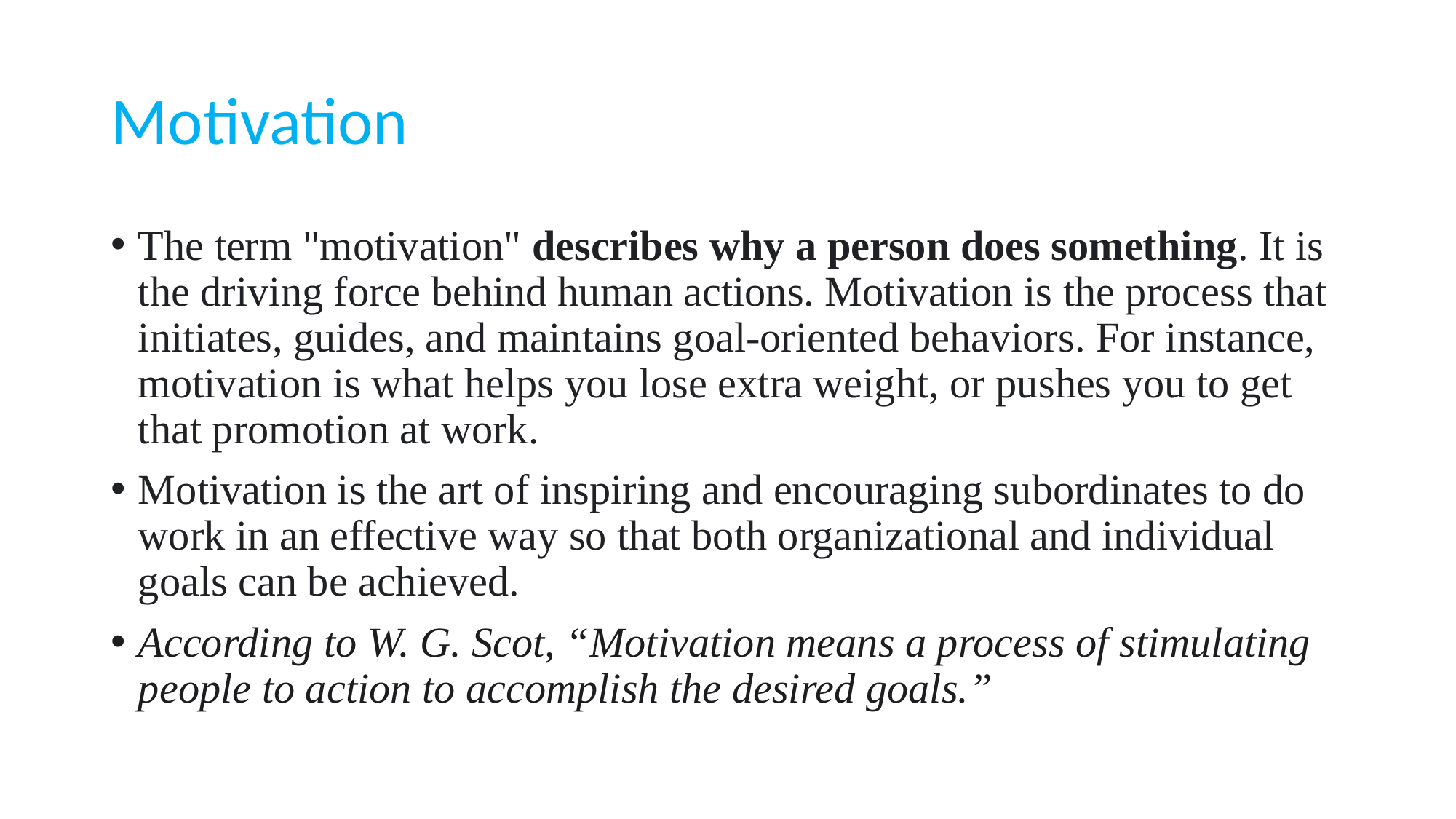

# Motivation
The term "motivation" describes why a person does something. It is the driving force behind human actions. Motivation is the process that initiates, guides, and maintains goal-oriented behaviors. For instance, motivation is what helps you lose extra weight, or pushes you to get that promotion at work.
Motivation is the art of inspiring and encouraging subordinates to do work in an effective way so that both organizational and individual goals can be achieved.
According to W. G. Scot, “Motivation means a process of stimulating people to action to accomplish the desired goals.”